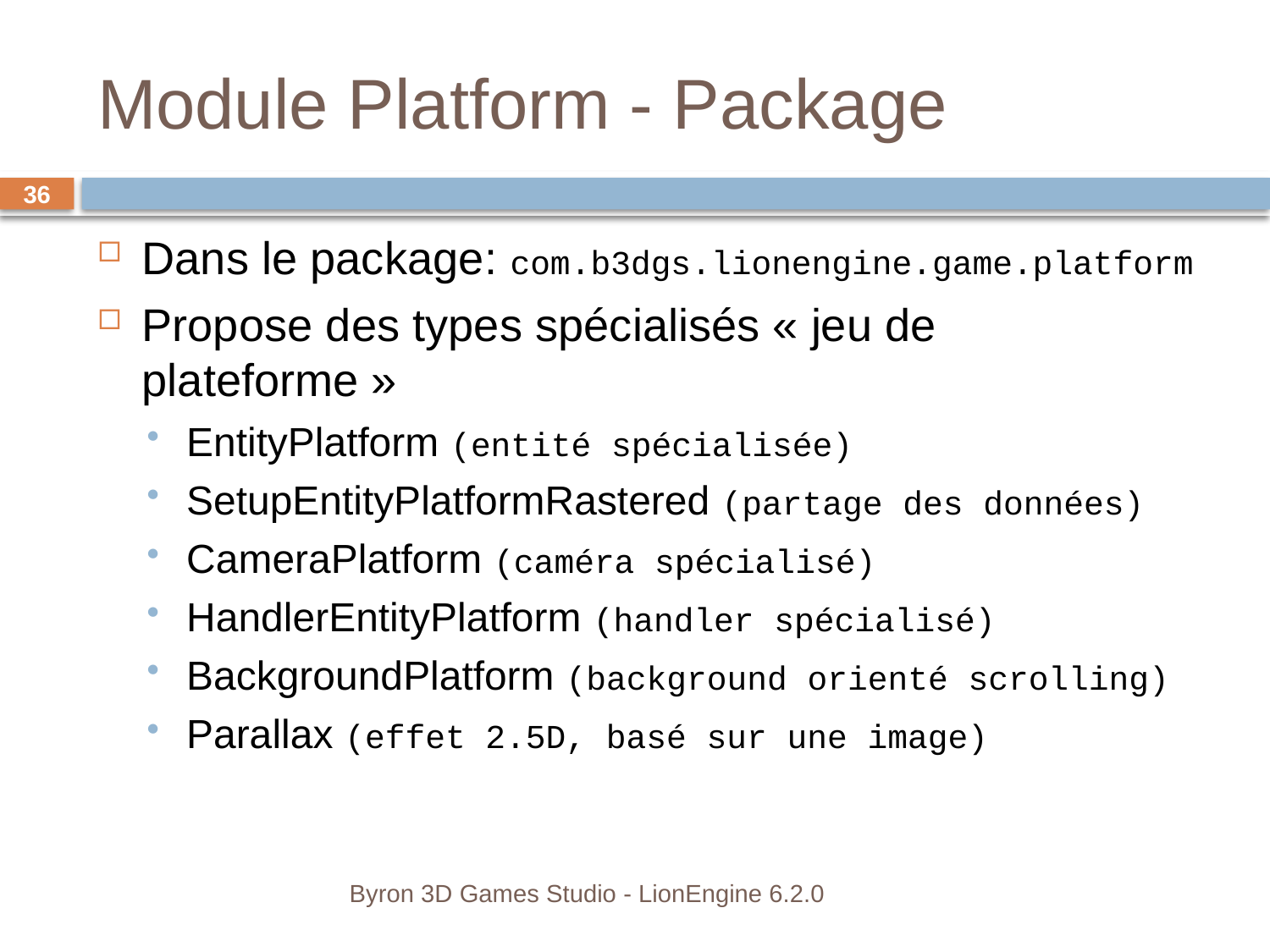

# Module Platform - Package
36
Dans le package: com.b3dgs.lionengine.game.platform
Propose des types spécialisés « jeu de plateforme »
EntityPlatform (entité spécialisée)
SetupEntityPlatformRastered (partage des données)
CameraPlatform (caméra spécialisé)
HandlerEntityPlatform (handler spécialisé)
BackgroundPlatform (background orienté scrolling)
Parallax (effet 2.5D, basé sur une image)
Byron 3D Games Studio - LionEngine 6.2.0